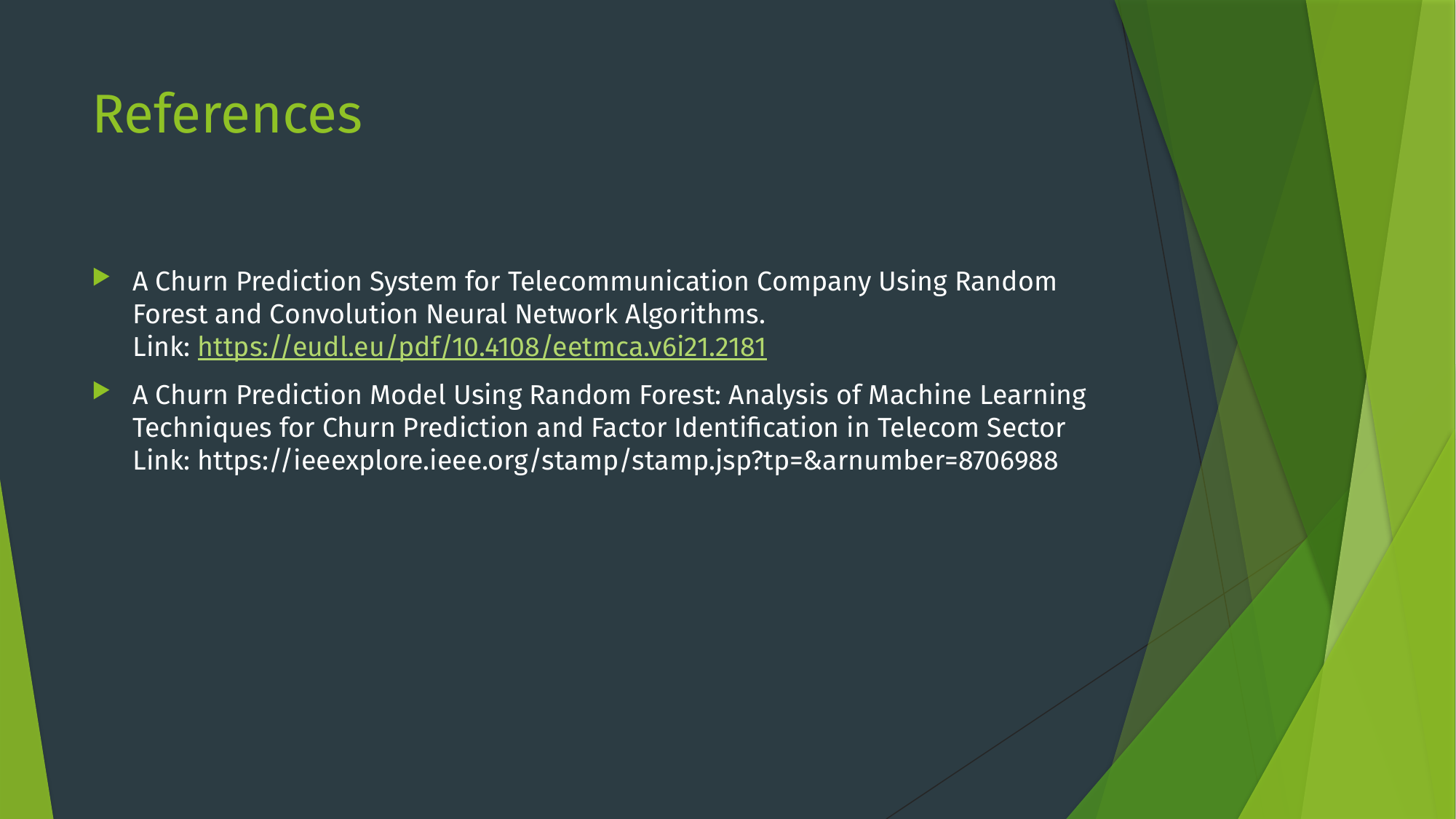

# References
A Churn Prediction System for Telecommunication Company Using Random Forest and Convolution Neural Network Algorithms.
Link: https://eudl.eu/pdf/10.4108/eetmca.v6i21.2181
A Churn Prediction Model Using Random Forest: Analysis of Machine Learning Techniques for Churn Prediction and Factor Identification in Telecom Sector
Link: https://ieeexplore.ieee.org/stamp/stamp.jsp?tp=&arnumber=8706988